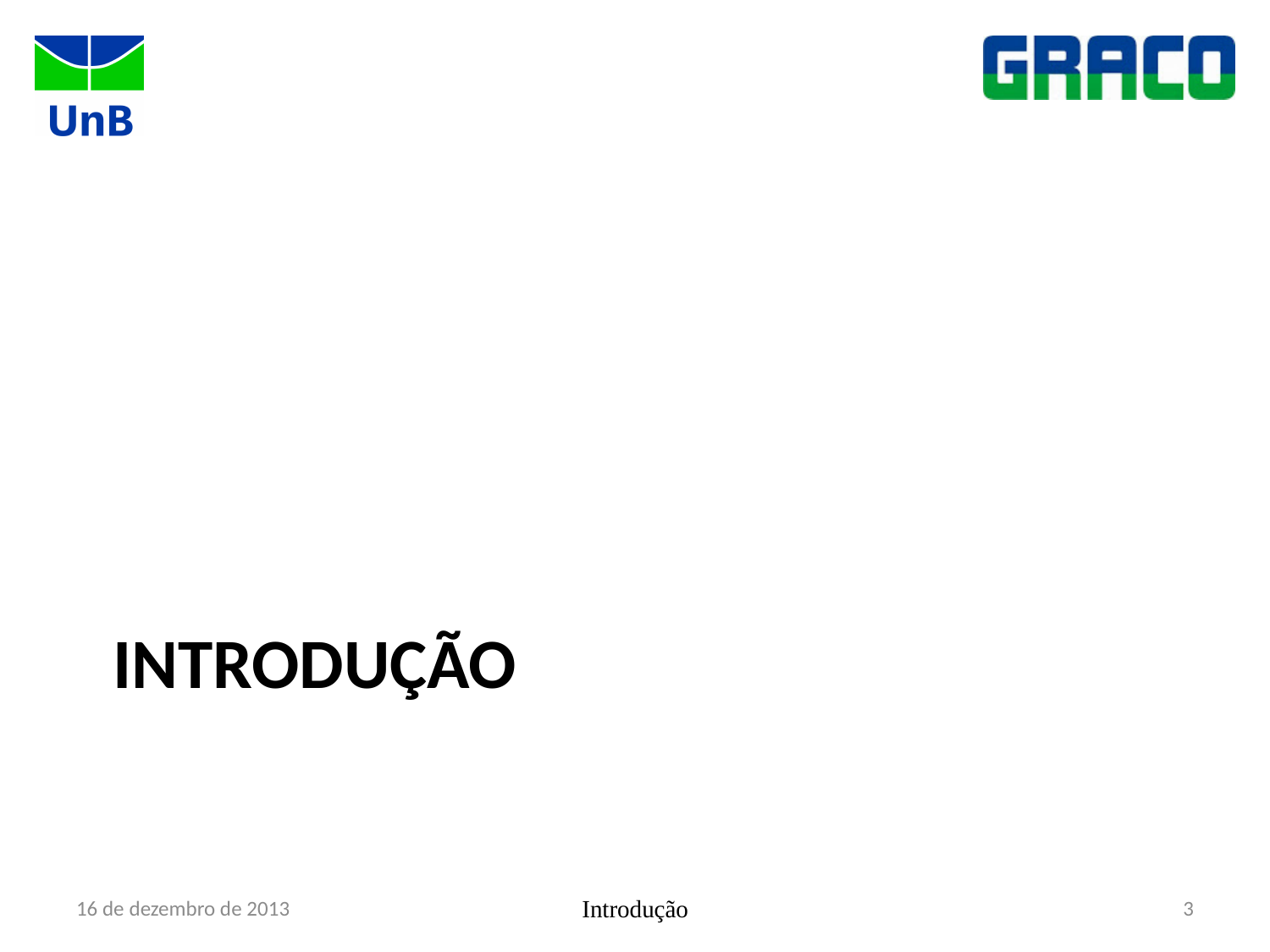

# Introdução
16 de dezembro de 2013
Introdução
3